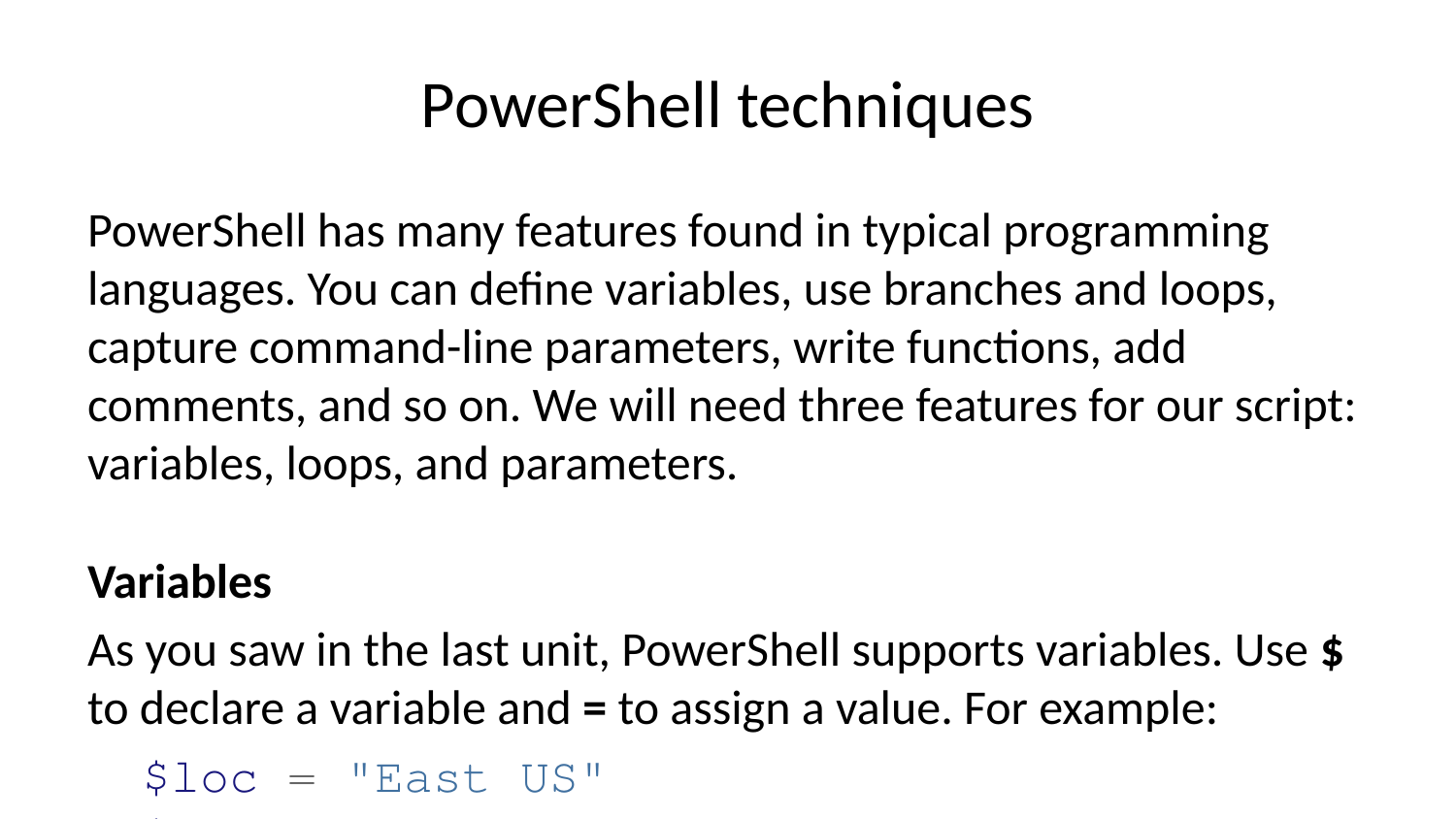

# PowerShell techniques
PowerShell has many features found in typical programming languages. You can define variables, use branches and loops, capture command-line parameters, write functions, add comments, and so on. We will need three features for our script: variables, loops, and parameters.
Variables
As you saw in the last unit, PowerShell supports variables. Use $ to declare a variable and = to assign a value. For example:
$loc = "East US"
$iterations = 3
Variables can hold objects. For example, the following definition sets the adminCredential variable to the object returned by the Get-Credential cmdlet.
$adminCredential = Get-Credential
To obtain the value stored in a variable, use the $ prefix and its name, as in the following:
$loc = "East US"
New-AzResourceGroup -Name "MyResourceGroup" -Location $loc
Loops
PowerShell has several loops: For, Do…While, For…Each, and so on. The For loop is the best match for our needs, because we will execute a cmdlet a fixed number of times.
The core syntax is shown below; the example runs for two iterations and prints the value of i each time. The comparison operators are written -lt for “less than”, -le for “less than or equal”, -eq for “equal”, -ne for “not equal”, etc.
For ($i = 1; $i -lt 3; $i++)
{
    $i
}
Parameters
When you execute a script, you can pass arguments on the command line. You can provide names for each parameter to help the script extract the values. For example:
.\setupEnvironment.ps1 -size 5 -location "East US"
Inside the script, you’ll capture the values into variables. In this example, the parameters are matched by name:
param([string]$location, [int]$size)
You can omit the names from the command line. For example:
.\setupEnvironment.ps1 5 "East US"
Inside the script, you’ll rely on position for matching when the parameters are unnamed:
param([int]$size, [string]$location)
We could take these parameters as input and use a loop to create a set of VMs from the given parameters. We’ll try that next.
The combination of PowerShell and Azure PowerShell gives you all the tools you need to automate Azure. In our CRM example, we’ll be able to create multiple Linux VMs using a parameter to keep the script generic and a loop to avoid repeated code. This means that we can execute a formerly complex operation in a single step.